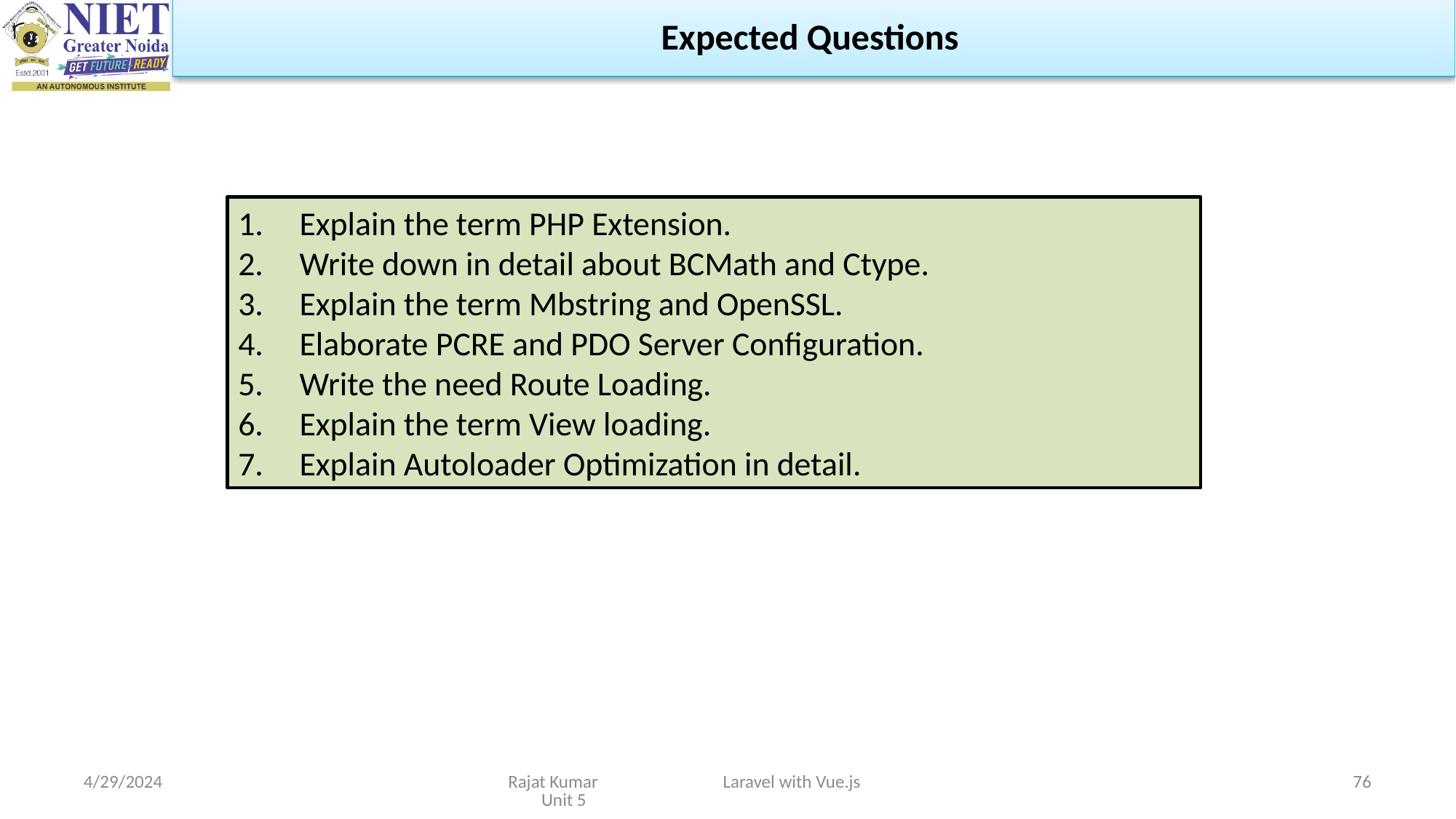

Expected Questions

Explain the term PHP Extension.
Write down in detail about BCMath and Ctype.
Explain the term Mbstring and OpenSSL.
Elaborate PCRE and PDO Server Configuration.
Write the need Route Loading.
Explain the term View loading.
Explain Autoloader Optimization in detail.
4/29/2024
Rajat Kumar                              Laravel with Vue.js                            Unit 5
76